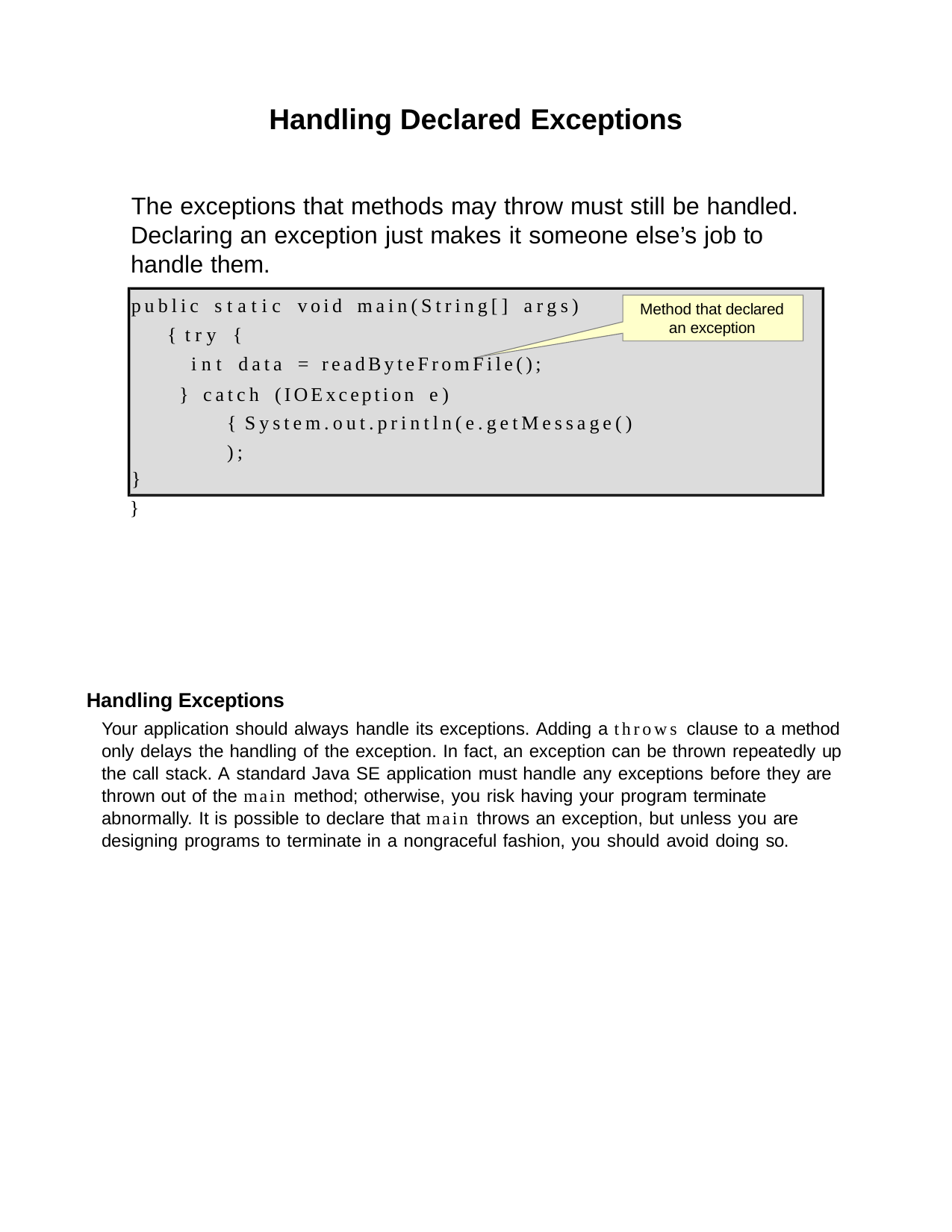

Handling Declared Exceptions

The exceptions that methods may throw must still be handled. Declaring an exception just makes it someone else’s job to handle them.
public static void main(String[] args) { try {
int data = readByteFromFile();
} catch (IOException e) { System.out.println(e.getMessage());
}
}

Method that declared an exception

Handling Exceptions
Your application should always handle its exceptions. Adding a throws clause to a method only delays the handling of the exception. In fact, an exception can be thrown repeatedly up the call stack. A standard Java SE application must handle any exceptions before they are thrown out of the main method; otherwise, you risk having your program terminate abnormally. It is possible to declare that main throws an exception, but unless you are designing programs to terminate in a nongraceful fashion, you should avoid doing so.